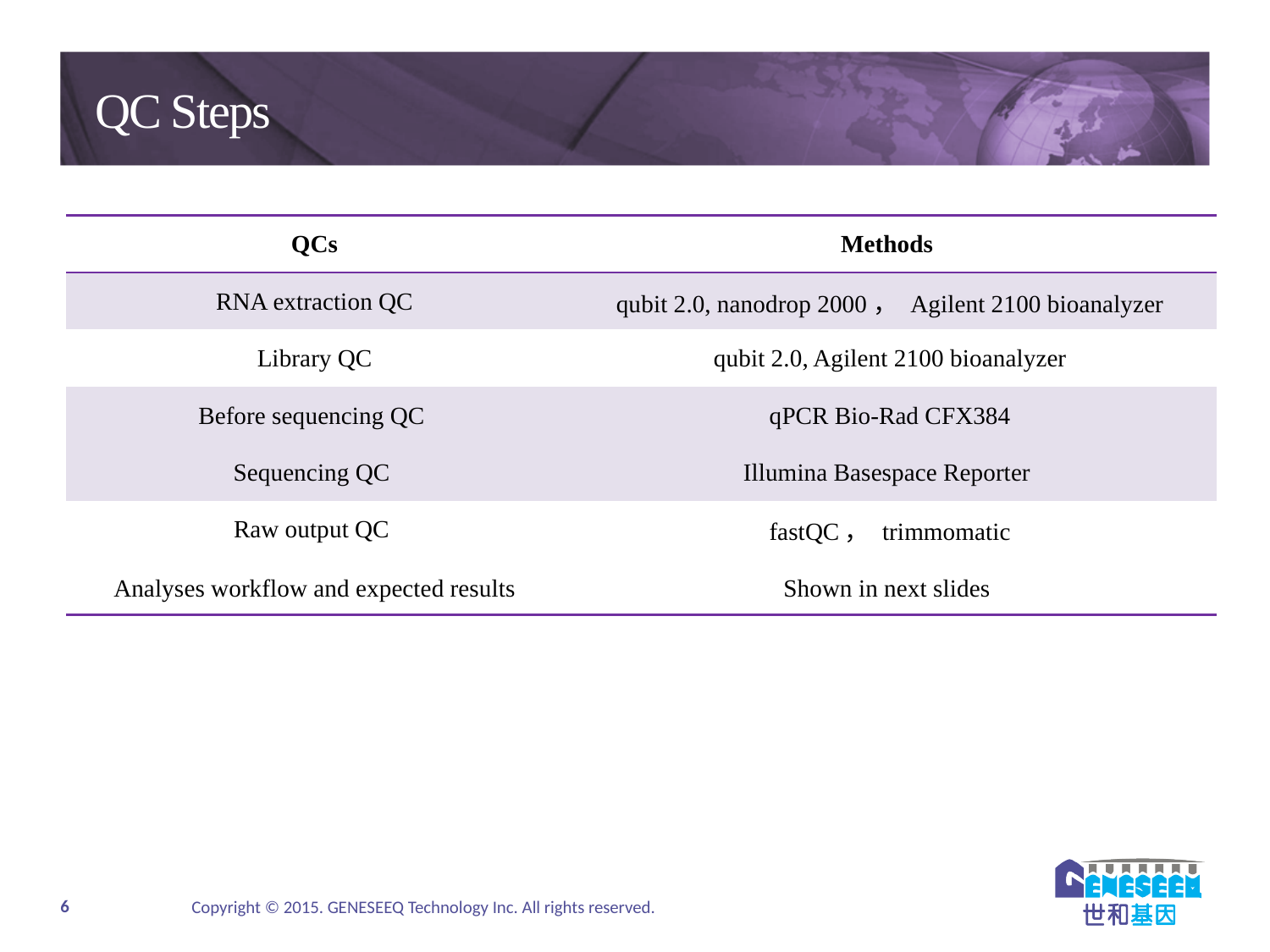

# QC Steps
| QCs | Methods |
| --- | --- |
| RNA extraction QC | qubit 2.0, nanodrop 2000， Agilent 2100 bioanalyzer |
| Library QC | qubit 2.0, Agilent 2100 bioanalyzer |
| Before sequencing QC | qPCR Bio-Rad CFX384 |
| Sequencing QC | Illumina Basespace Reporter |
| Raw output QC | fastQC， trimmomatic |
| Analyses workflow and expected results | Shown in next slides |
Copyright © 2015. GENESEEQ Technology Inc. All rights reserved.
6